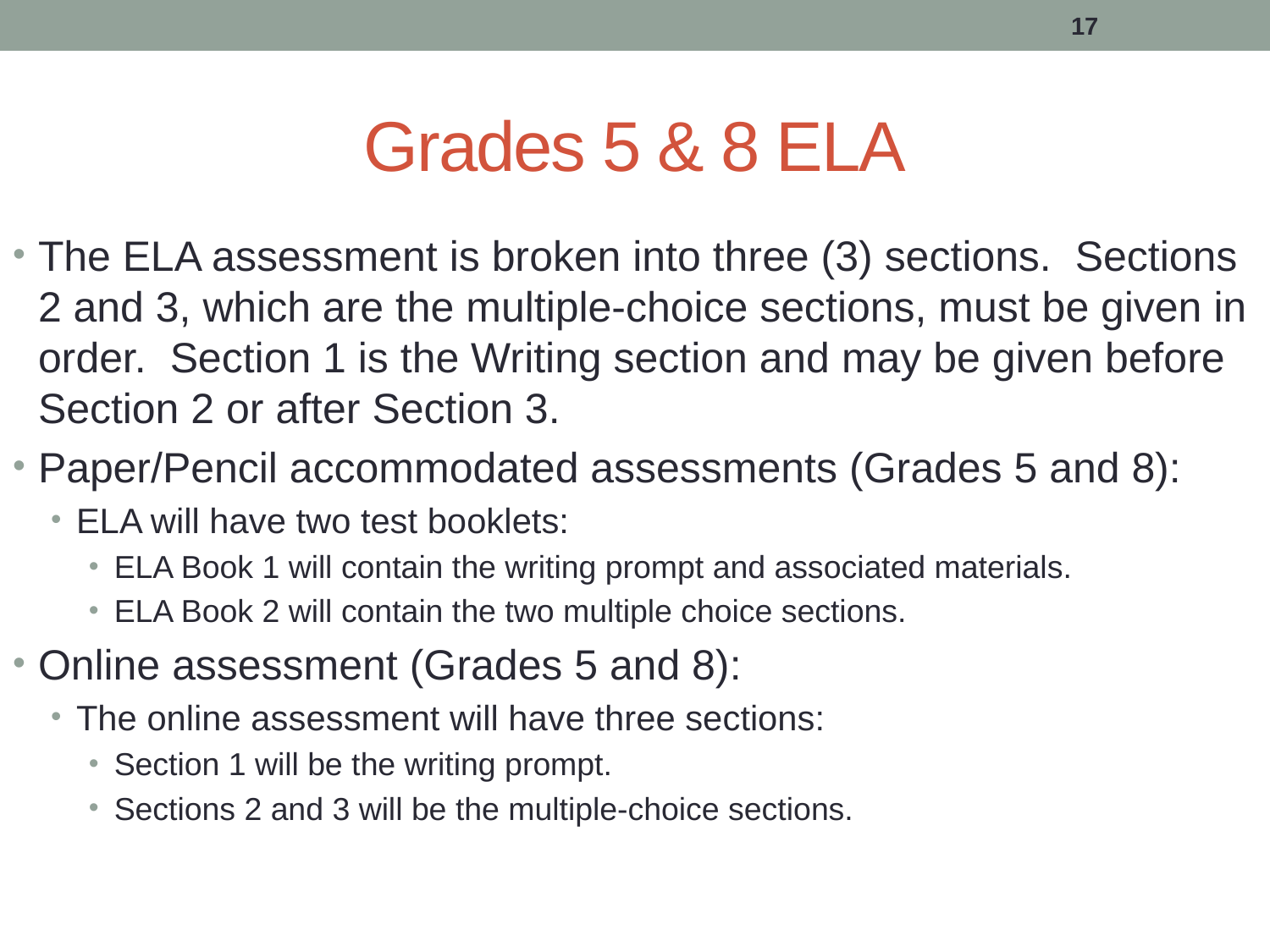

17
# Grades 5 & 8 ELA
The ELA assessment is broken into three (3) sections.  Sections 2 and 3, which are the multiple-choice sections, must be given in order.  Section 1 is the Writing section and may be given before Section 2 or after Section 3.
Paper/Pencil accommodated assessments (Grades 5 and 8):
ELA will have two test booklets:
ELA Book 1 will contain the writing prompt and associated materials.
ELA Book 2 will contain the two multiple choice sections.
Online assessment (Grades 5 and 8):
The online assessment will have three sections:
Section 1 will be the writing prompt.
Sections 2 and 3 will be the multiple-choice sections.